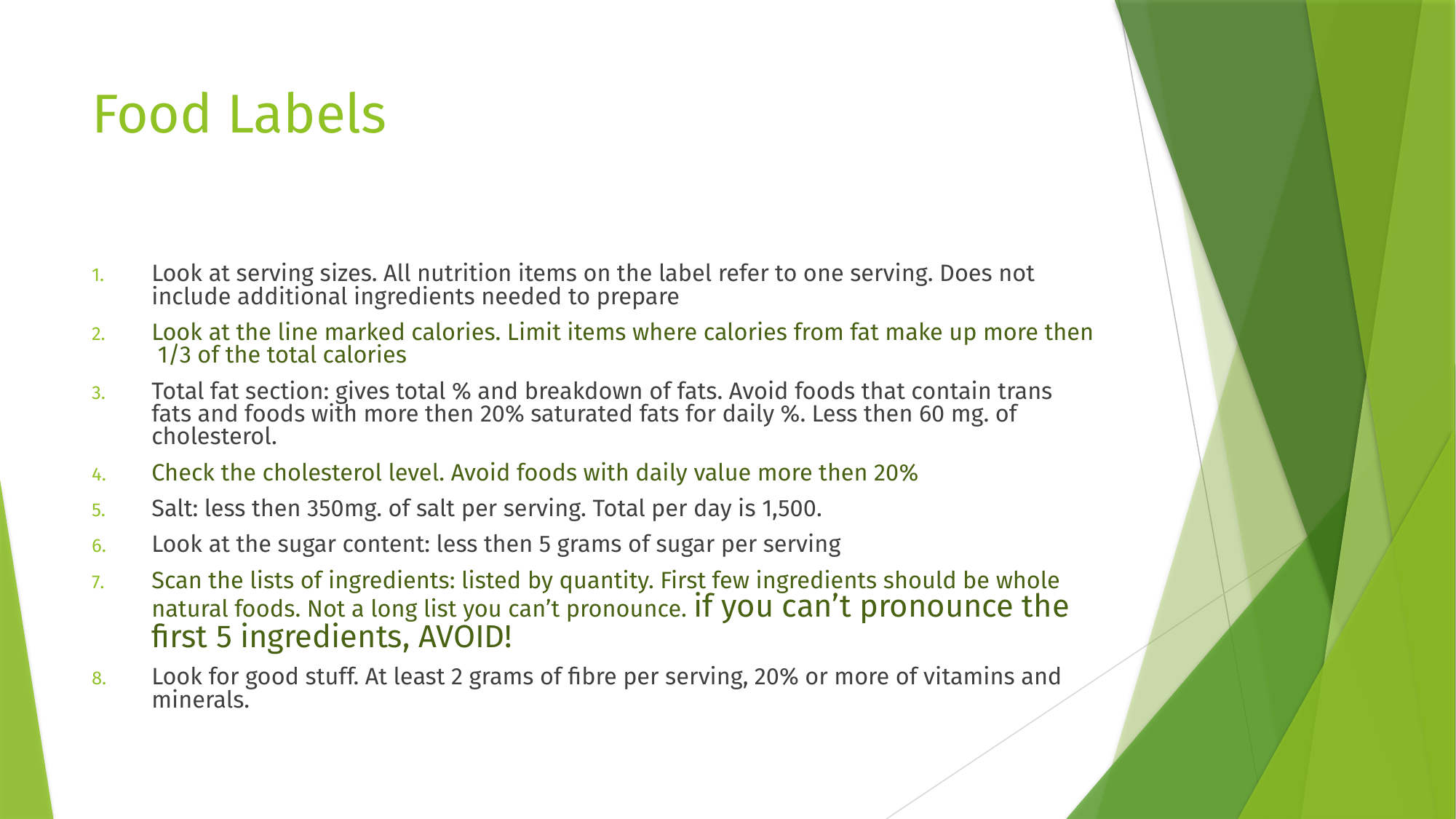

# Food Labels
Look at serving sizes. All nutrition items on the label refer to one serving. Does not include additional ingredients needed to prepare
Look at the line marked calories. Limit items where calories from fat make up more then  1/3 of the total calories
Total fat section: gives total % and breakdown of fats. Avoid foods that contain trans fats and foods with more then 20% saturated fats for daily %. Less then 60 mg. of cholesterol.
Check the cholesterol level. Avoid foods with daily value more then 20%
Salt: less then 350mg. of salt per serving. Total per day is 1,500.
Look at the sugar content: less then 5 grams of sugar per serving
Scan the lists of ingredients: listed by quantity. First few ingredients should be whole natural foods. Not a long list you can’t pronounce. if you can’t pronounce the first 5 ingredients, AVOID!
Look for good stuff. At least 2 grams of fibre per serving, 20% or more of vitamins and minerals.